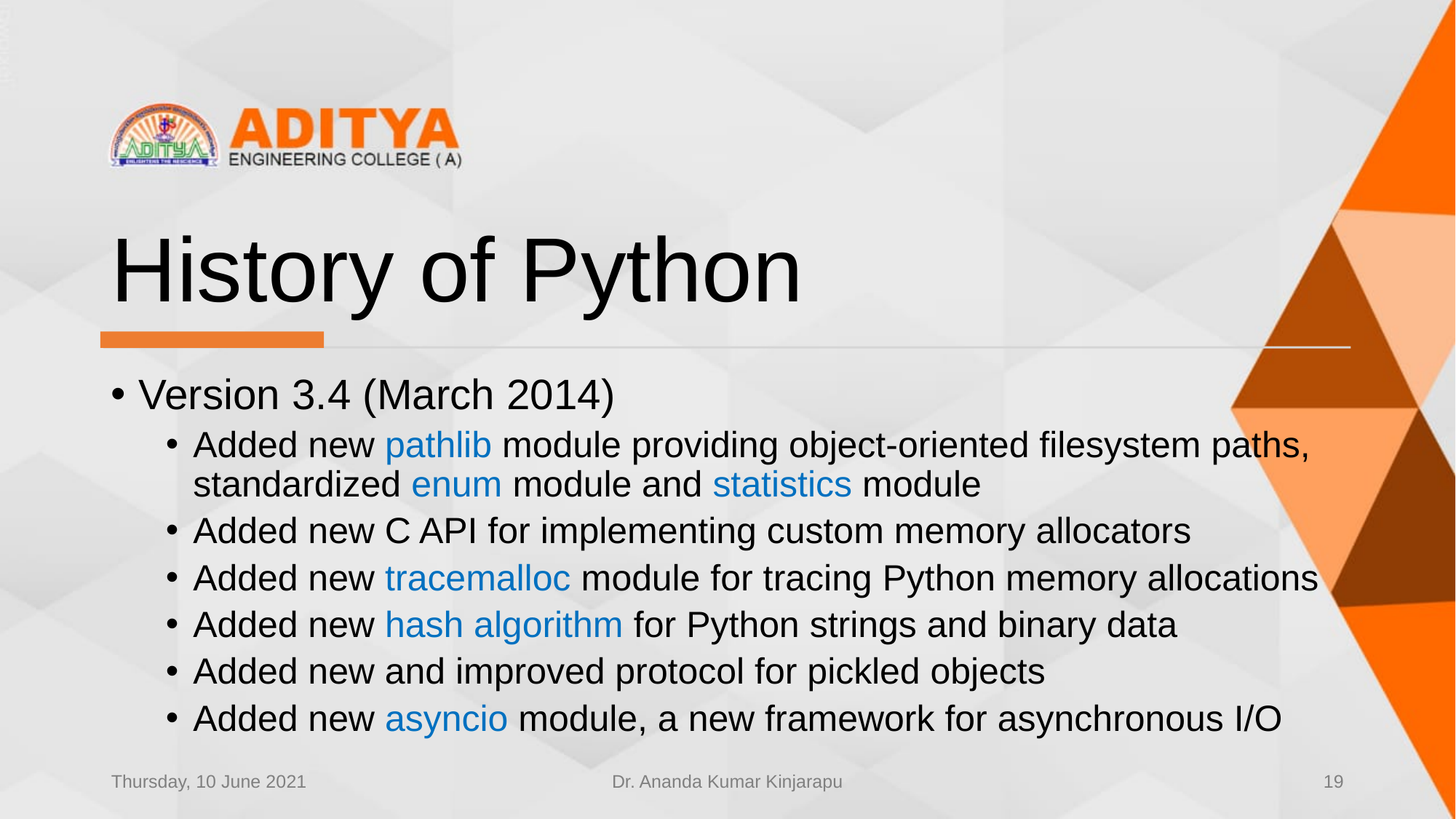

# History of Python

Version 3.4 (March 2014)
Added new pathlib module providing object-oriented filesystem paths, standardized enum module and statistics module
Added new C API for implementing custom memory allocators
Added new tracemalloc module for tracing Python memory allocations
Added new hash algorithm for Python strings and binary data
Added new and improved protocol for pickled objects
Added new asyncio module, a new framework for asynchronous I/O
Thursday, 10 June 2021
Dr. Ananda Kumar Kinjarapu
19